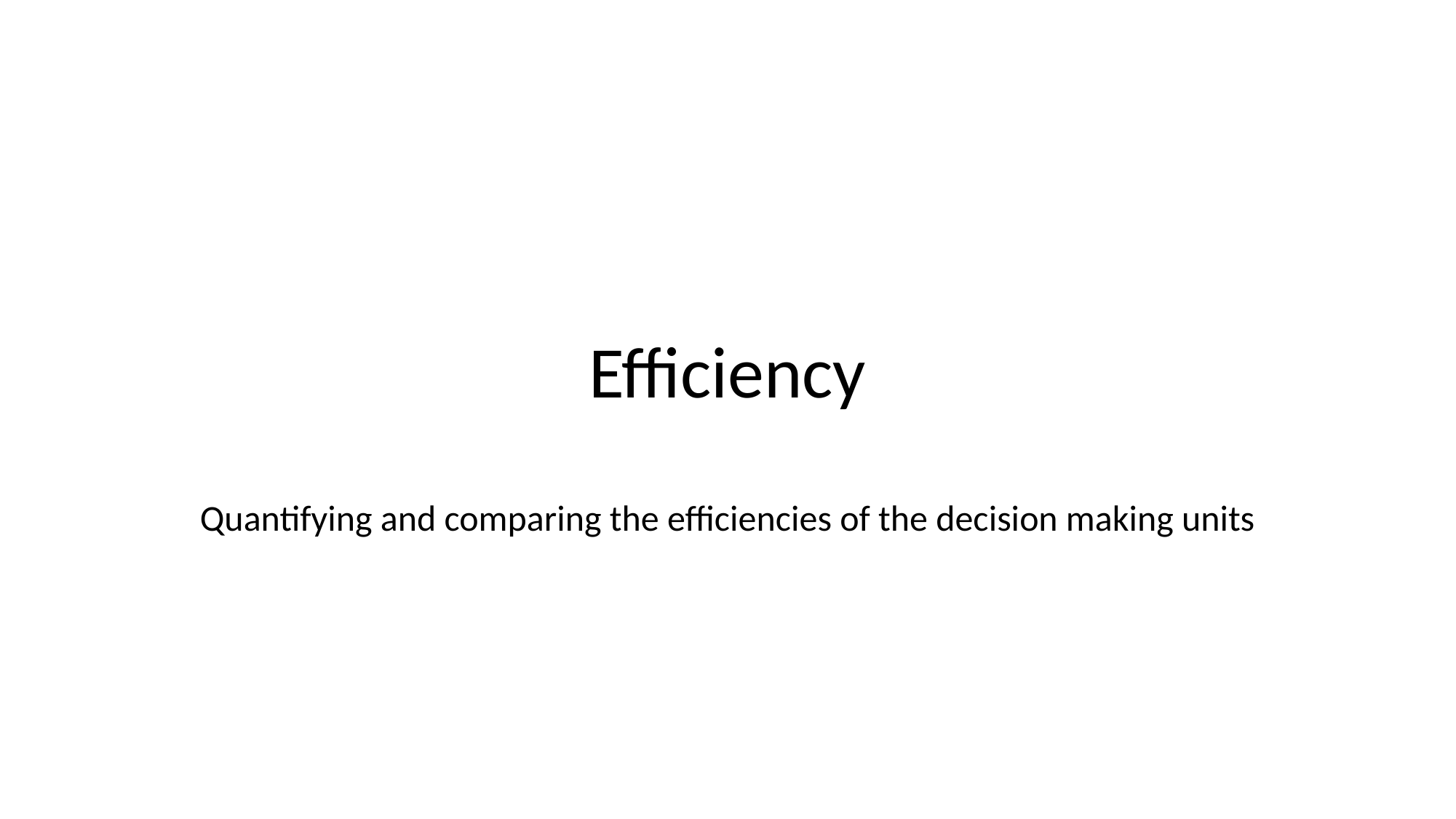

# Efficiency

Quantifying and comparing the efficiencies of the decision making units